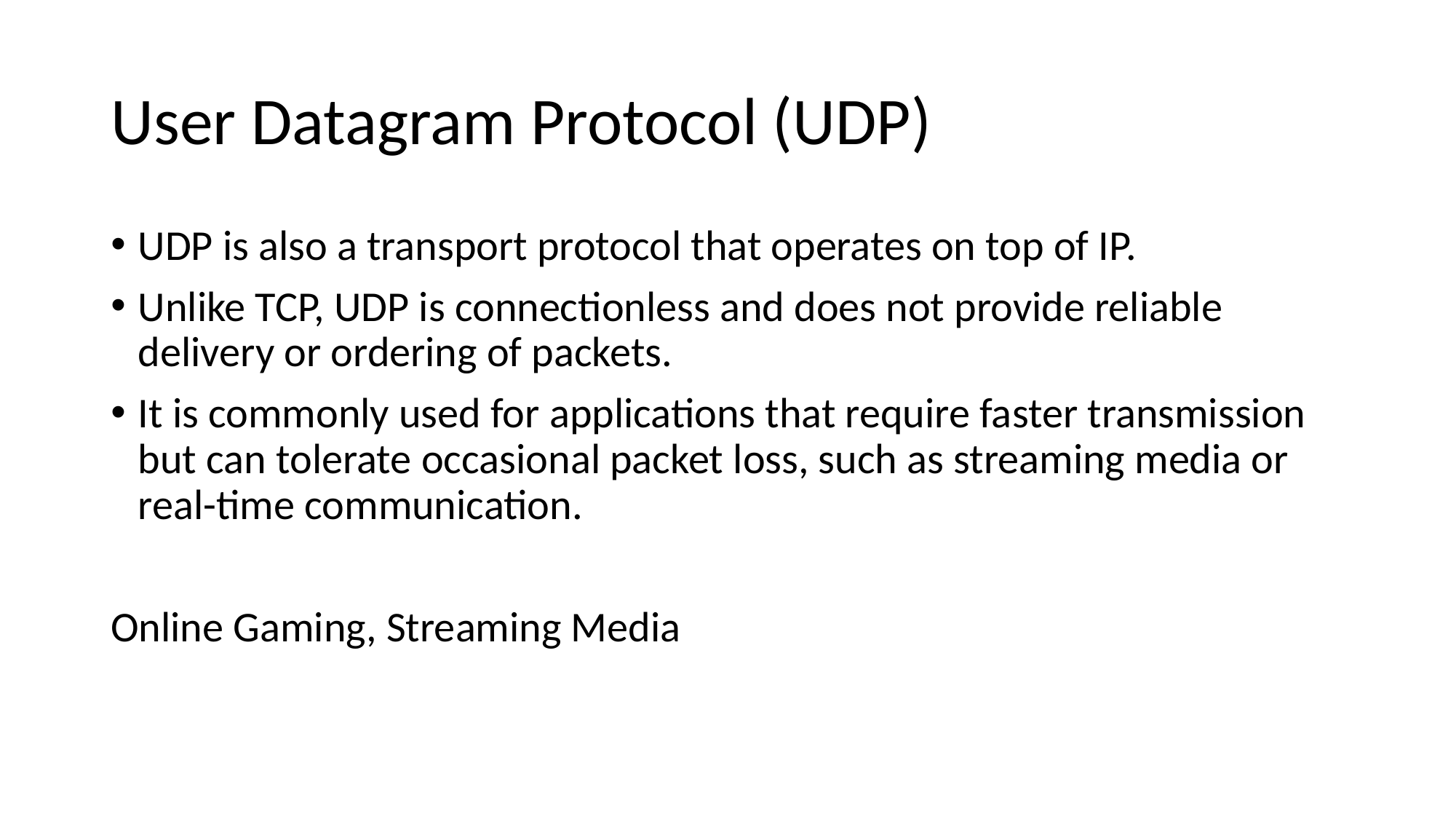

# User Datagram Protocol (UDP)
UDP is also a transport protocol that operates on top of IP.
Unlike TCP, UDP is connectionless and does not provide reliable delivery or ordering of packets.
It is commonly used for applications that require faster transmission but can tolerate occasional packet loss, such as streaming media or real-time communication.

Online Gaming, Streaming Media